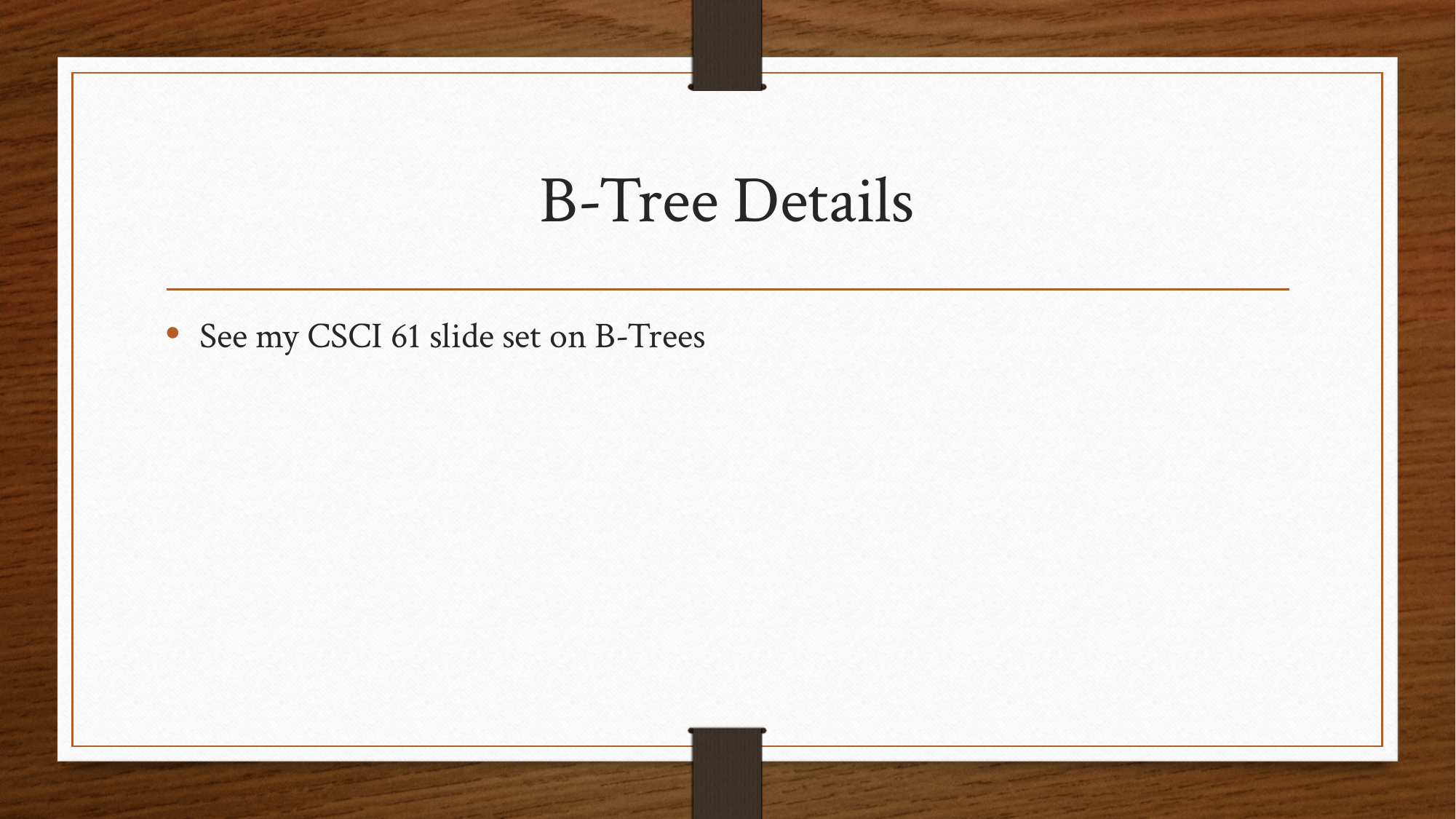

# B-Tree Details
See my CSCI 61 slide set on B-Trees